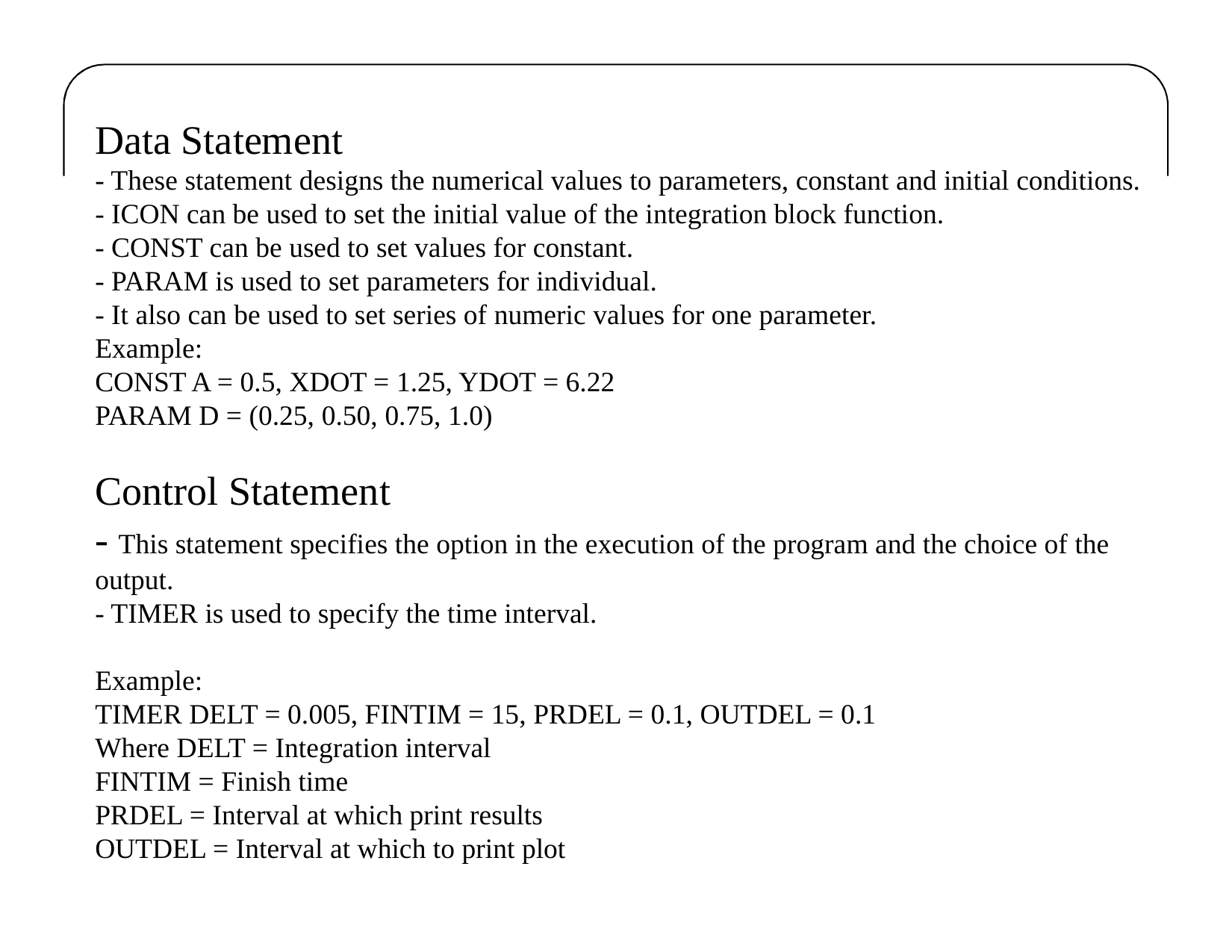

Data Statement
- These statement designs the numerical values to parameters, constant and initial conditions.
- ICON can be used to set the initial value of the integration block function.
- CONST can be used to set values for constant.
- PARAM is used to set parameters for individual.
- It also can be used to set series of numeric values for one parameter.
Example:
CONST A = 0.5, XDOT = 1.25, YDOT = 6.22
PARAM D = (0.25, 0.50, 0.75, 1.0)

Control Statement
- This statement specifies the option in the execution of the program and the choice of the output.
- TIMER is used to specify the time interval.

Example:
TIMER DELT = 0.005, FINTIM = 15, PRDEL = 0.1, OUTDEL = 0.1
Where DELT = Integration interval
FINTIM = Finish time
PRDEL = Interval at which print results
OUTDEL = Interval at which to print plot